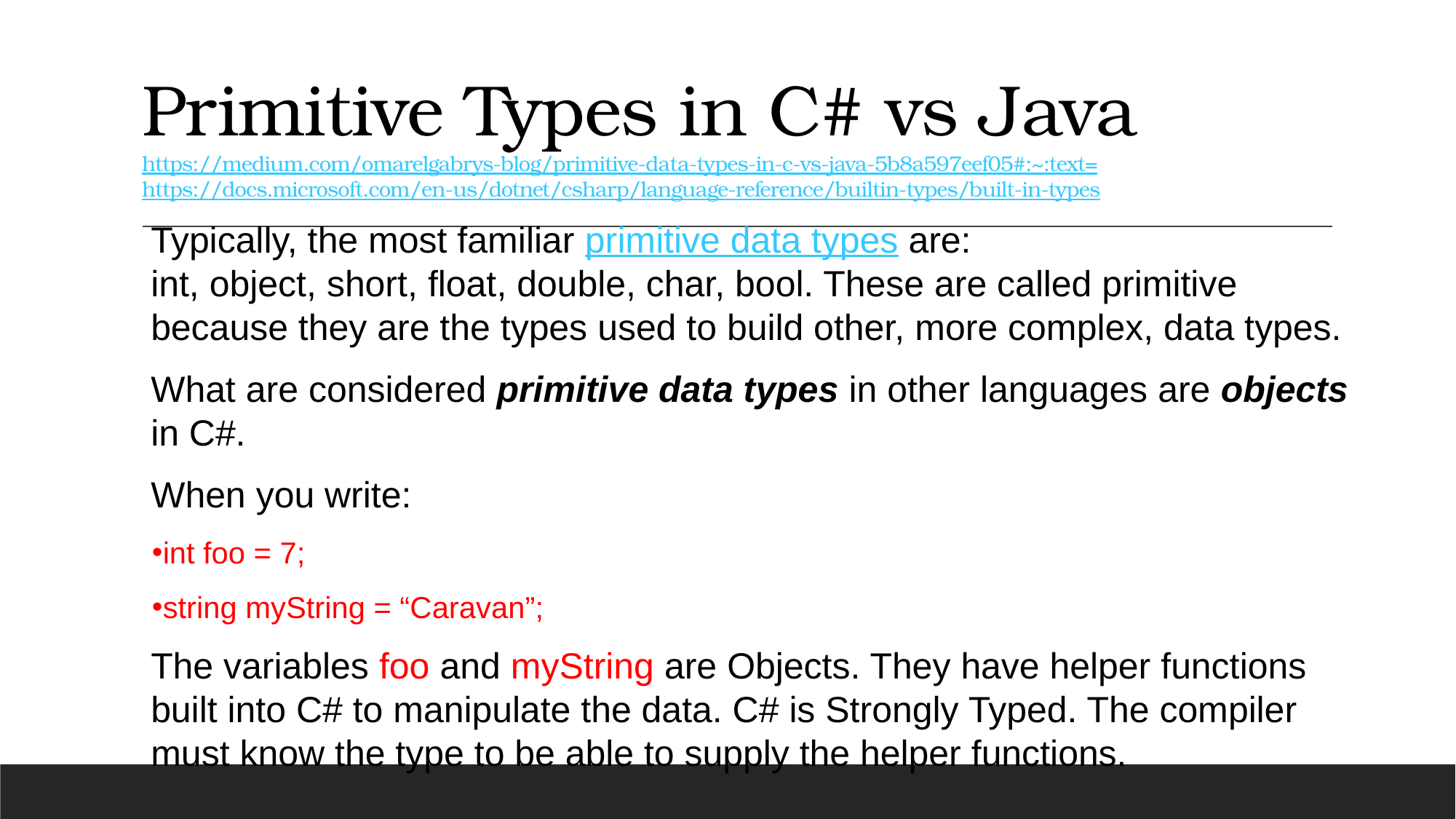

# Primitive Types in C# vs Java https://medium.com/omarelgabrys-blog/primitive-data-types-in-c-vs-java-5b8a597eef05#:~:text= https://docs.microsoft.com/en-us/dotnet/csharp/language-reference/builtin-types/built-in-types
Typically, the most familiar primitive data types are: int, object, short, float, double, char, bool. These are called primitive because they are the types used to build other, more complex, data types.
What are considered primitive data types in other languages are objects in C#.
When you write:
int foo = 7;
string myString = “Caravan”;
The variables foo and myString are Objects. They have helper functions built into C# to manipulate the data. C# is Strongly Typed. The compiler must know the type to be able to supply the helper functions.